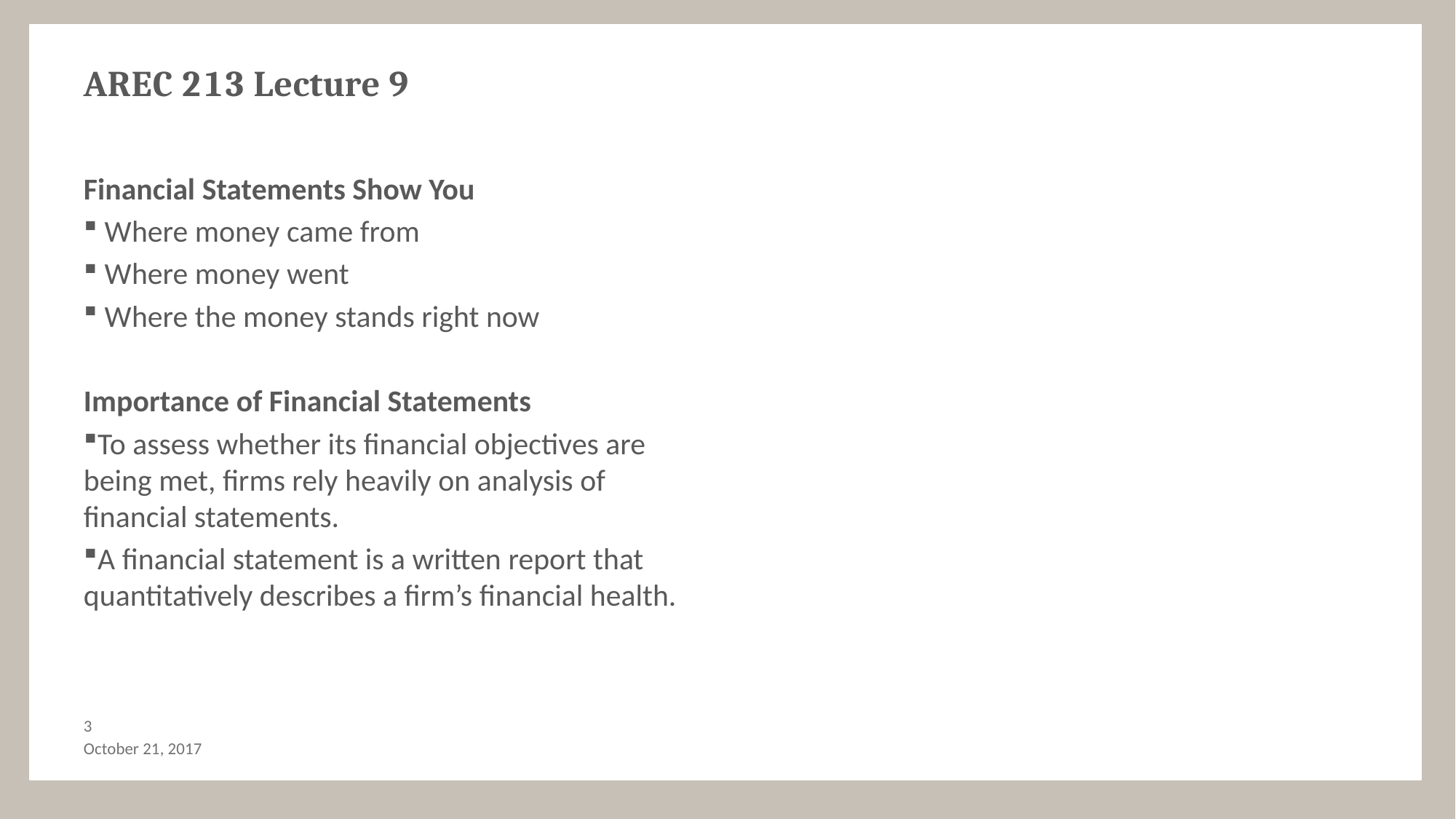

# AREC 213 Lecture 9
Financial Statements Show You
 Where money came from
 Where money went
 Where the money stands right now

Importance of Financial Statements
To assess whether its financial objectives are being met, firms rely heavily on analysis of financial statements.
A financial statement is a written report that quantitatively describes a firm’s financial health.

3
October 21, 2017